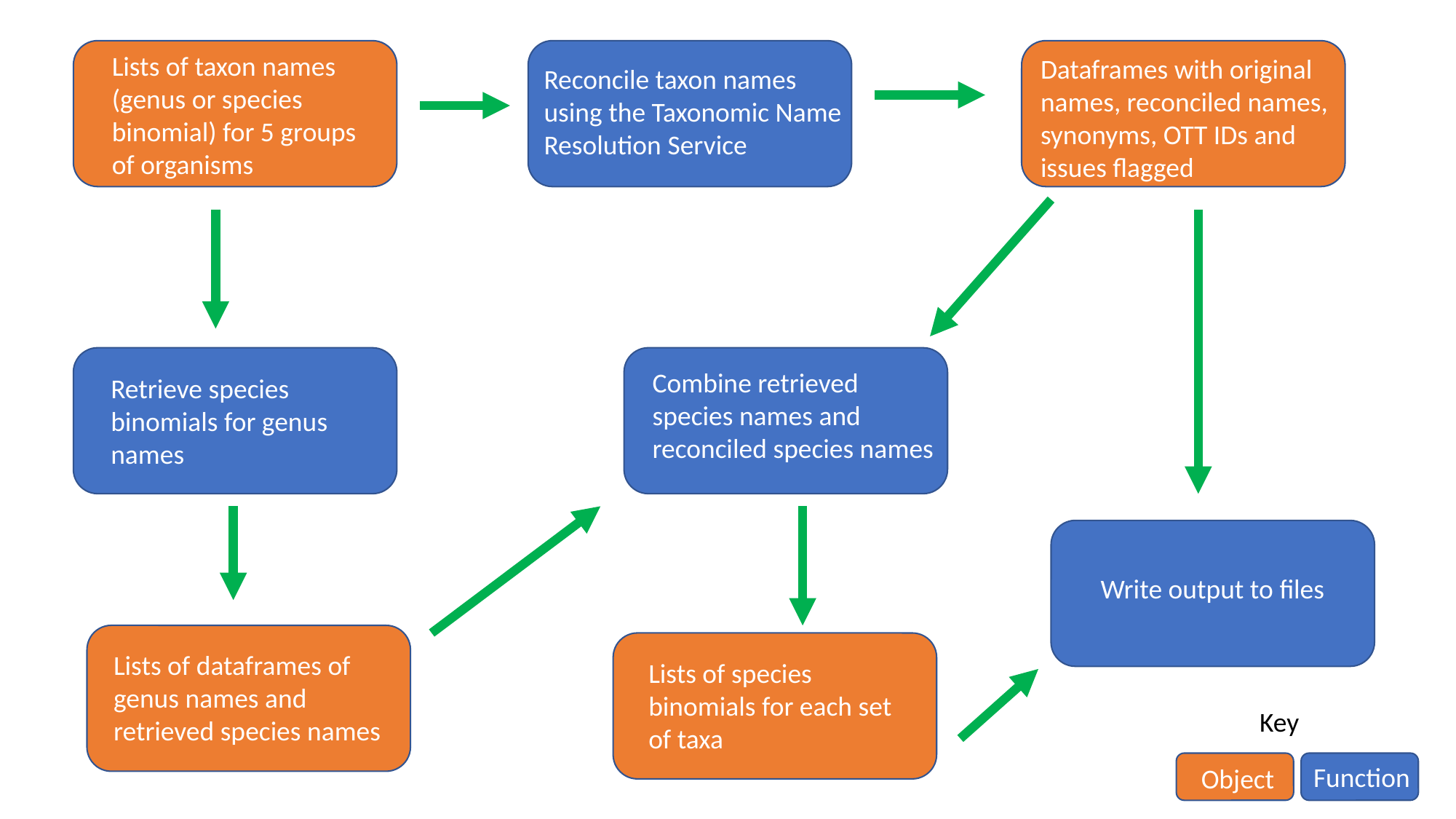

Lists of taxon names (genus or species binomial) for 5 groups of organisms
Dataframes with original names, reconciled names, synonyms, OTT IDs and issues flagged
Reconcile taxon names using the Taxonomic Name Resolution Service

Combine retrieved species names and reconciled species names
Retrieve species binomials for genus names

Write output to files

Lists of dataframes of genus names and retrieved species names
Lists of species binomials for each set of taxa
Key

Function
Object